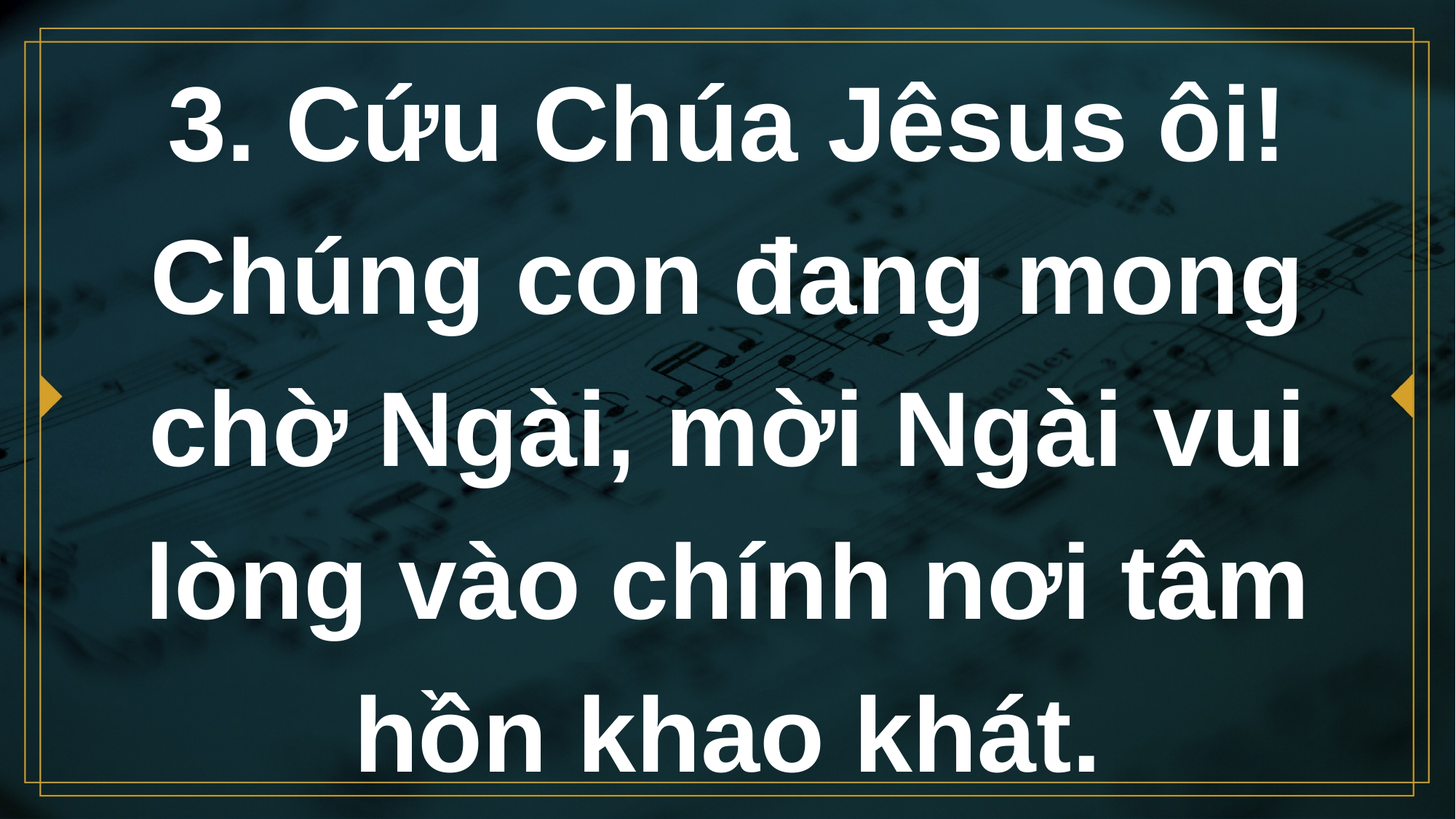

# 3. Cứu Chúa Jêsus ôi! Chúng con đang mong chờ Ngài, mời Ngài vui lòng vào chính nơi tâm hồn khao khát.